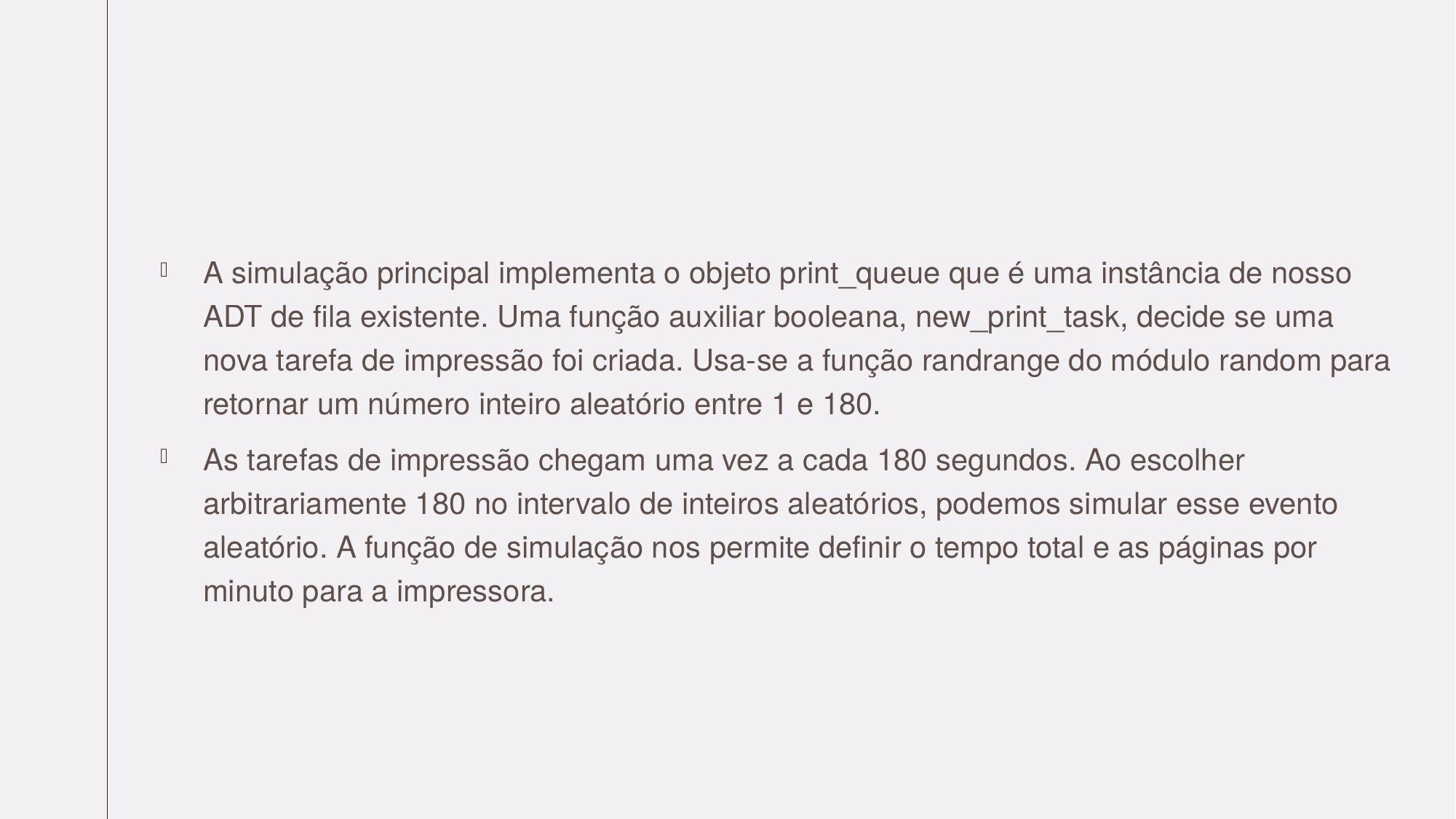

#
A simulação principal implementa o objeto print_queue que é uma instância de nosso ADT de fila existente. Uma função auxiliar booleana, new_print_task, decide se uma nova tarefa de impressão foi criada. Usa-se a função randrange do módulo random para retornar um número inteiro aleatório entre 1 e 180.
As tarefas de impressão chegam uma vez a cada 180 segundos. Ao escolher arbitrariamente 180 no intervalo de inteiros aleatórios, podemos simular esse evento aleatório. A função de simulação nos permite definir o tempo total e as páginas por minuto para a impressora.